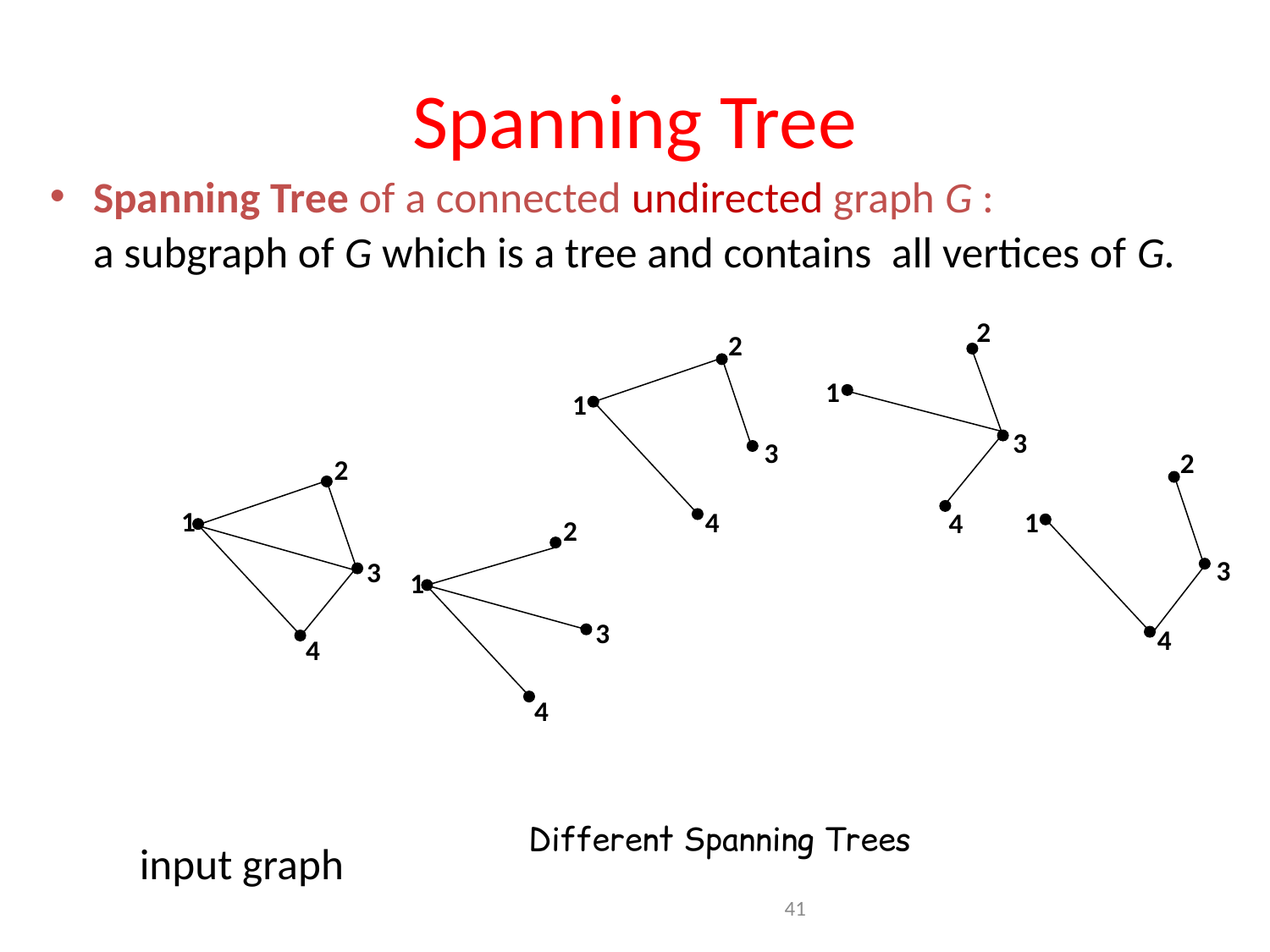

# Spanning Tree
Spanning Tree of a connected undirected graph G :
	a subgraph of G which is a tree and contains  all vertices of G.

         input graph
2

1
3

4

2

1

3
4

2

1

3
4

2

1

3

4

2

1

3

4

Different Spanning Trees
41